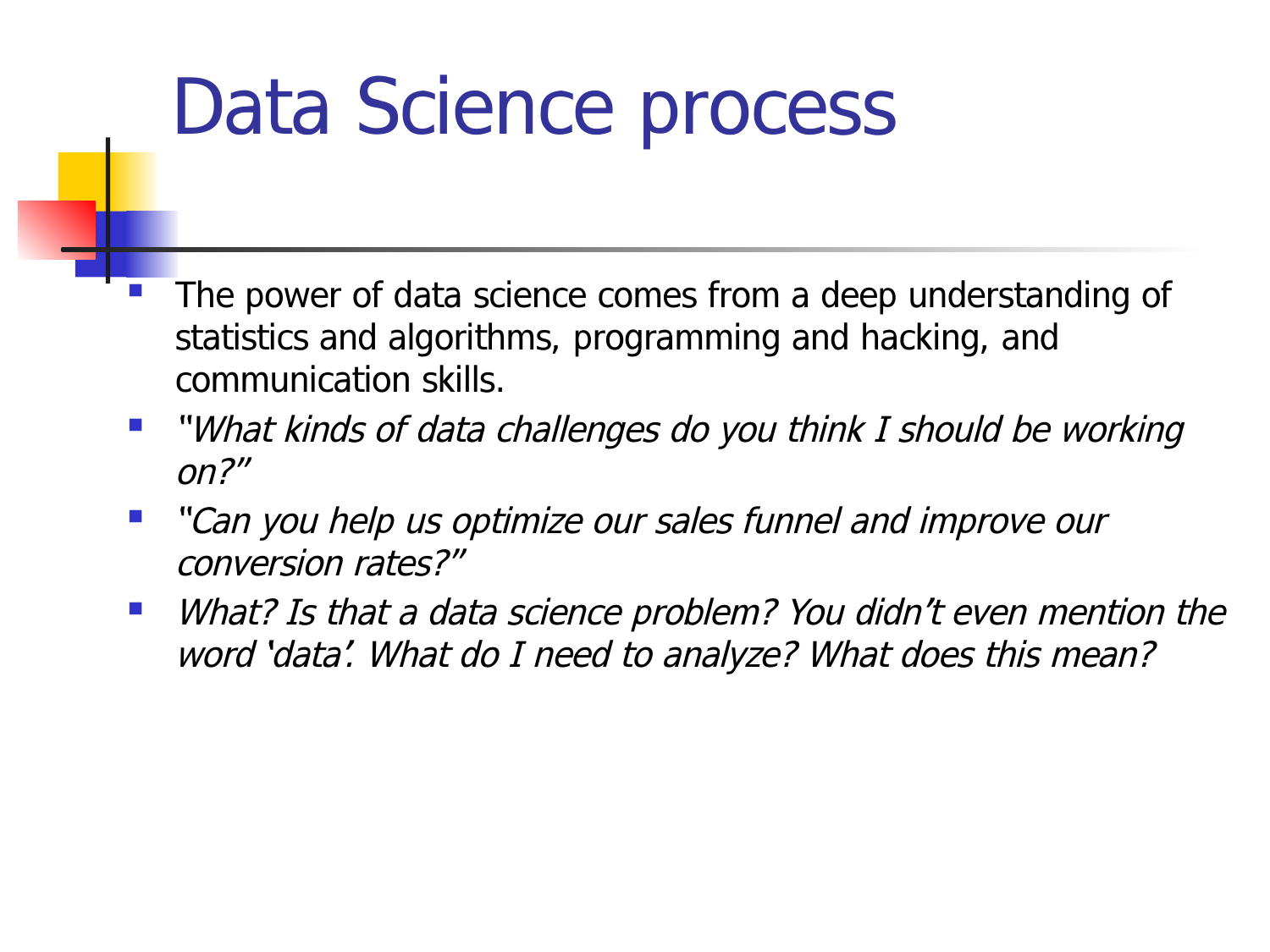

# Data Science process
The power of data science comes from a deep understanding of statistics and algorithms, programming and hacking, and communication skills.
“What kinds of data challenges do you think I should be working on?”
“Can you help us optimize our sales funnel and improve our conversion rates?”
What? Is that a data science problem? You didn’t even mention the word ‘data’. What do I need to analyze? What does this mean?